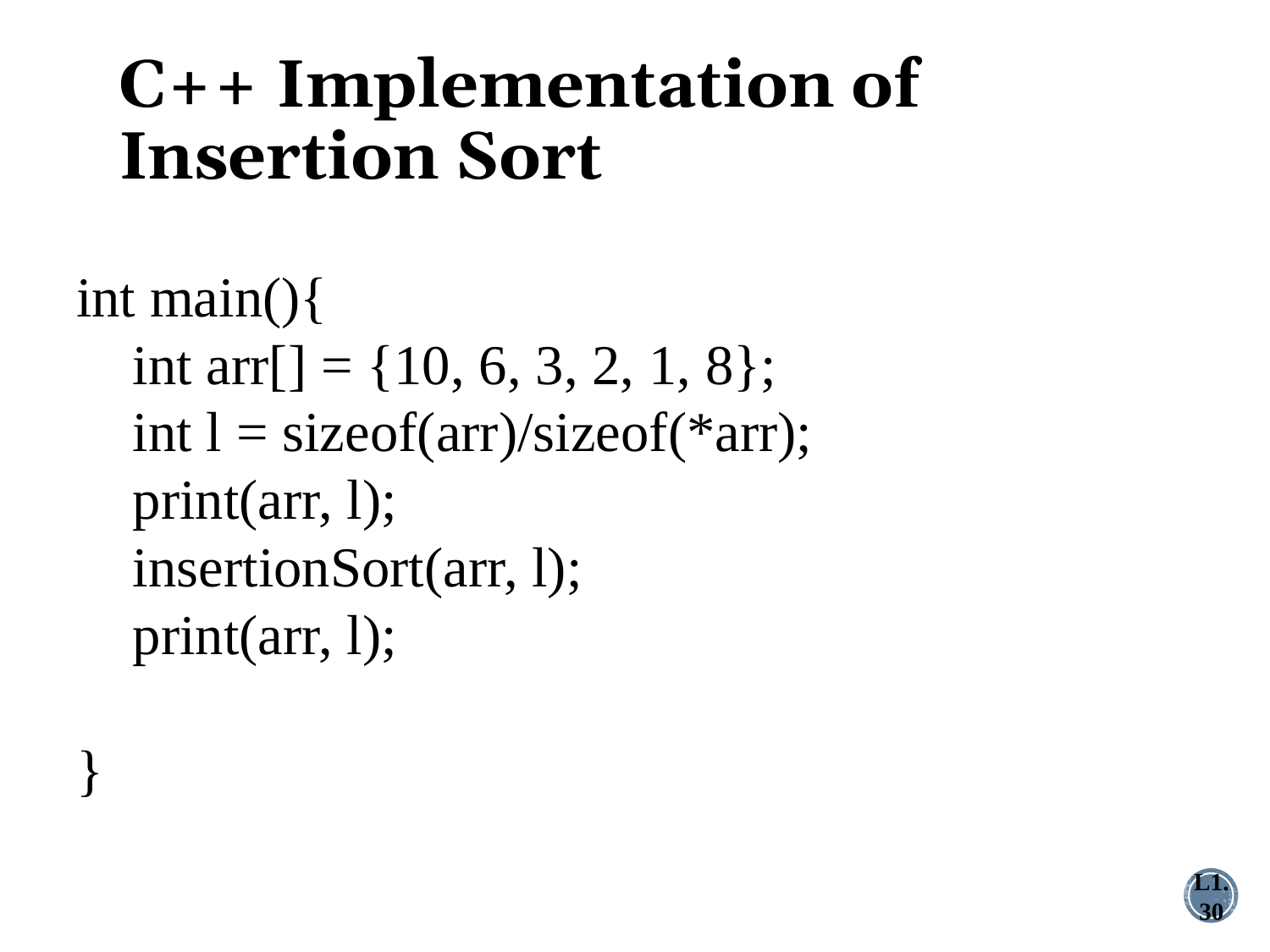

C++ Implementation of Insertion Sort
int main(){
    int arr[] = {10, 6, 3, 2, 1, 8};
    int l = sizeof(arr)/sizeof(*arr);
    print(arr, l);
    insertionSort(arr, l);
    print(arr, l);

}

L1.30